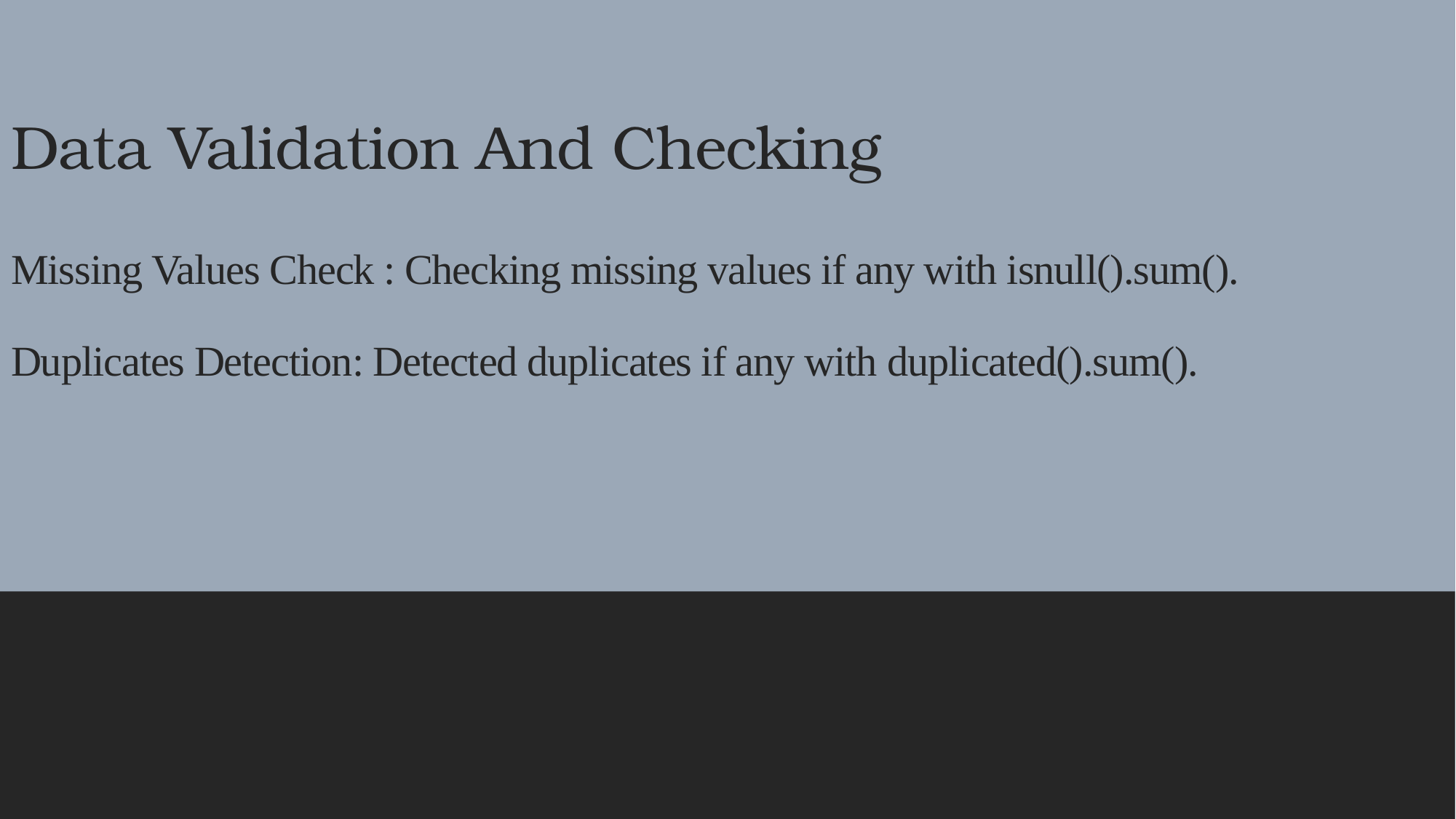

# Data Validation And Checking Missing Values Check : Checking missing values if any with isnull().sum(). Duplicates Detection: Detected duplicates if any with duplicated().sum().